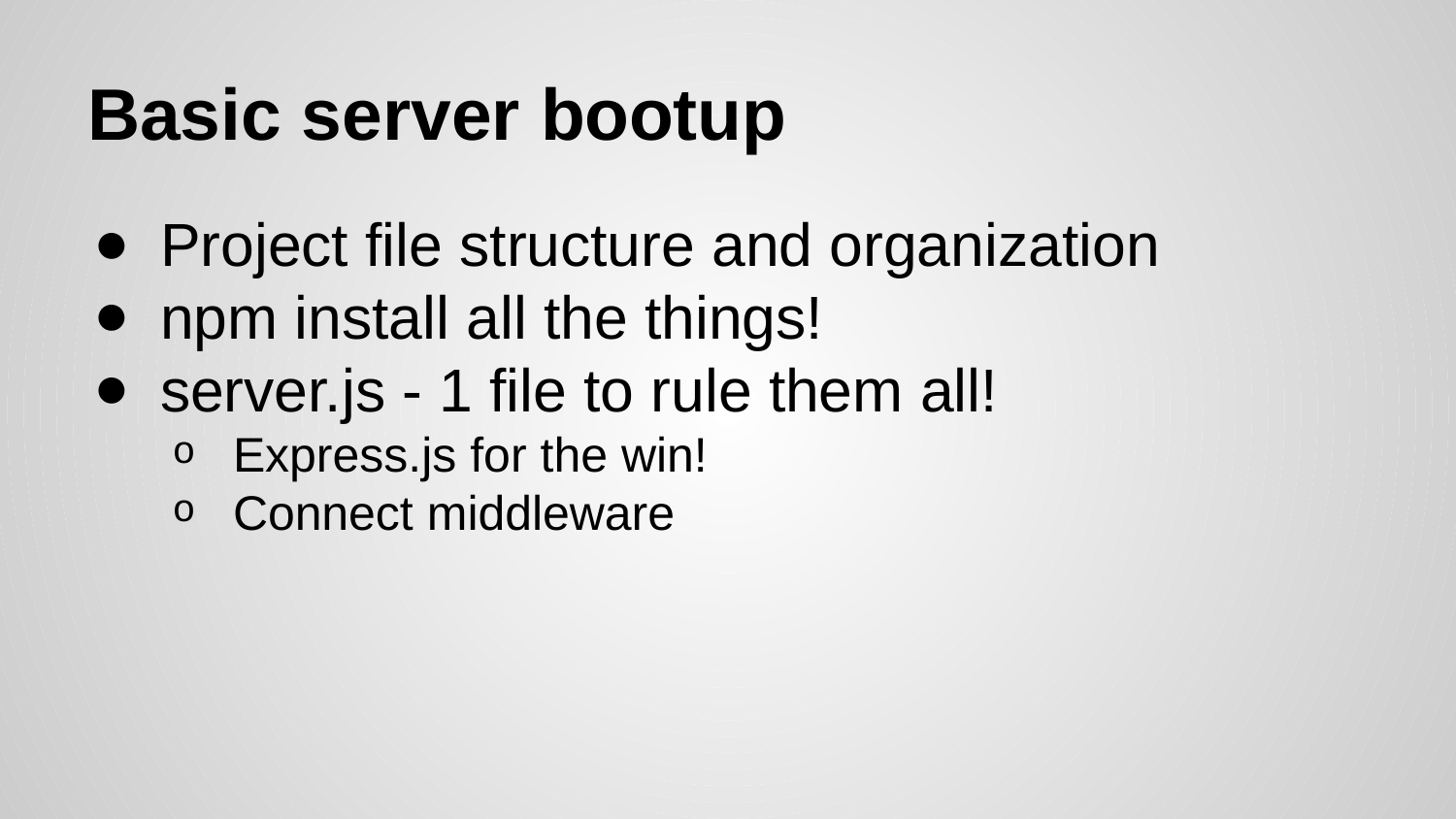

# Basic server bootup
Project file structure and organization
npm install all the things!
server.js - 1 file to rule them all!
Express.js for the win!
Connect middleware